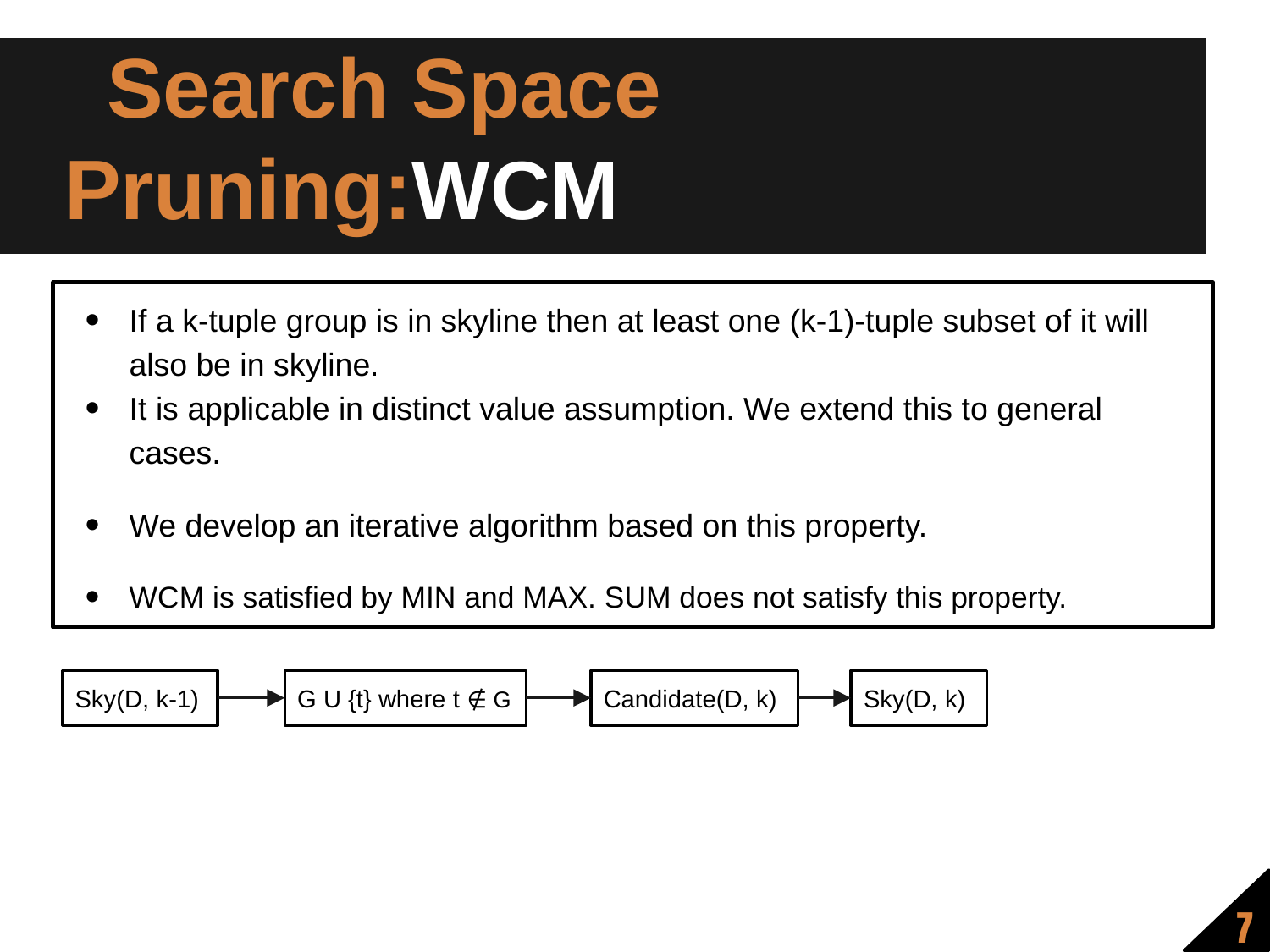

# Search Space Pruning:WCM
If a k-tuple group is in skyline then at least one (k-1)-tuple subset of it will also be in skyline.
It is applicable in distinct value assumption. We extend this to general cases.

We develop an iterative algorithm based on this property.

WCM is satisfied by MIN and MAX. SUM does not satisfy this property.
Sky(D, k-1)
G U {t} where t ∉ G
Candidate(D, k)
Sky(D, k)

7